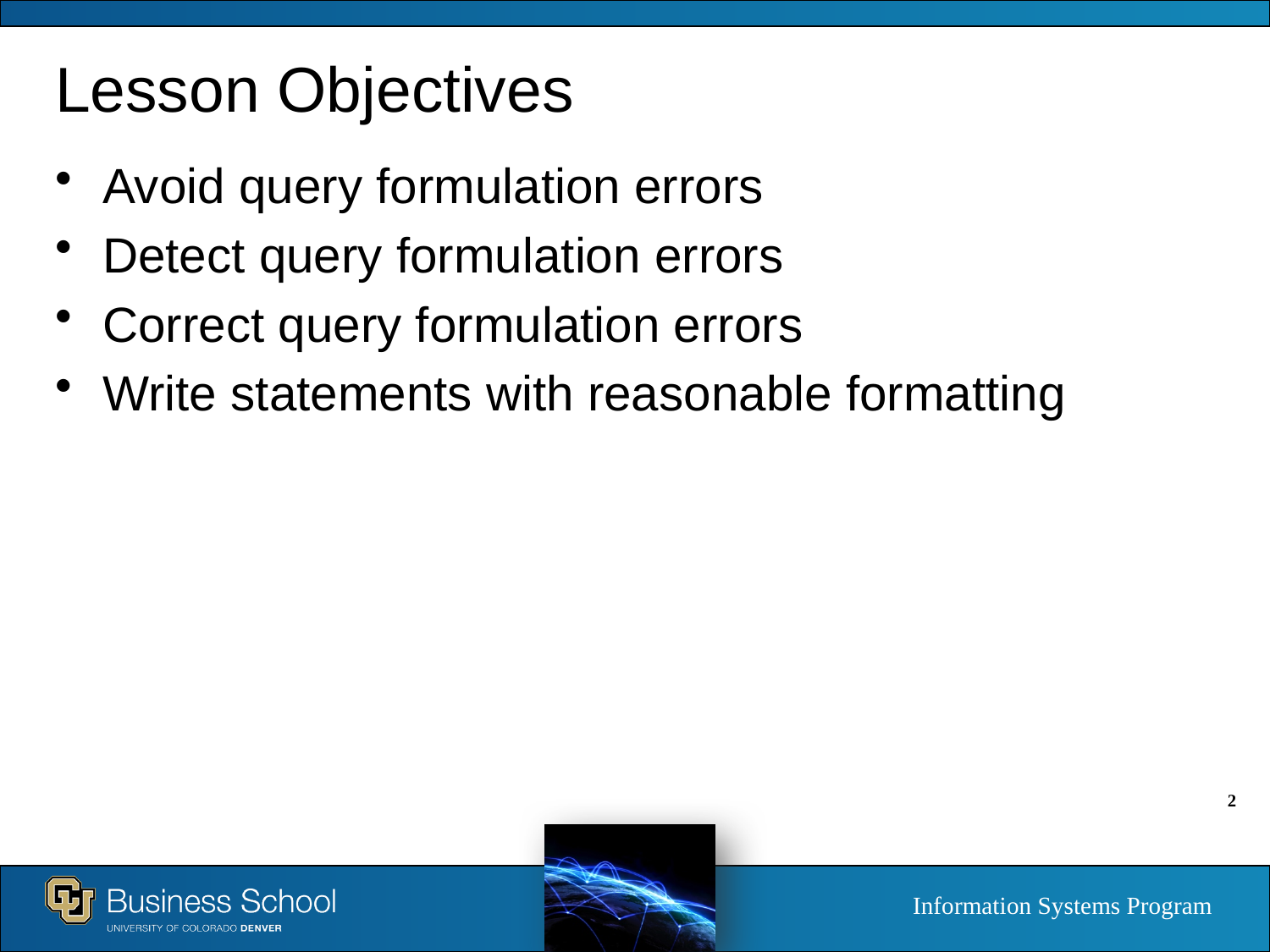

# Lesson Objectives
Avoid query formulation errors
Detect query formulation errors
Correct query formulation errors
Write statements with reasonable formatting